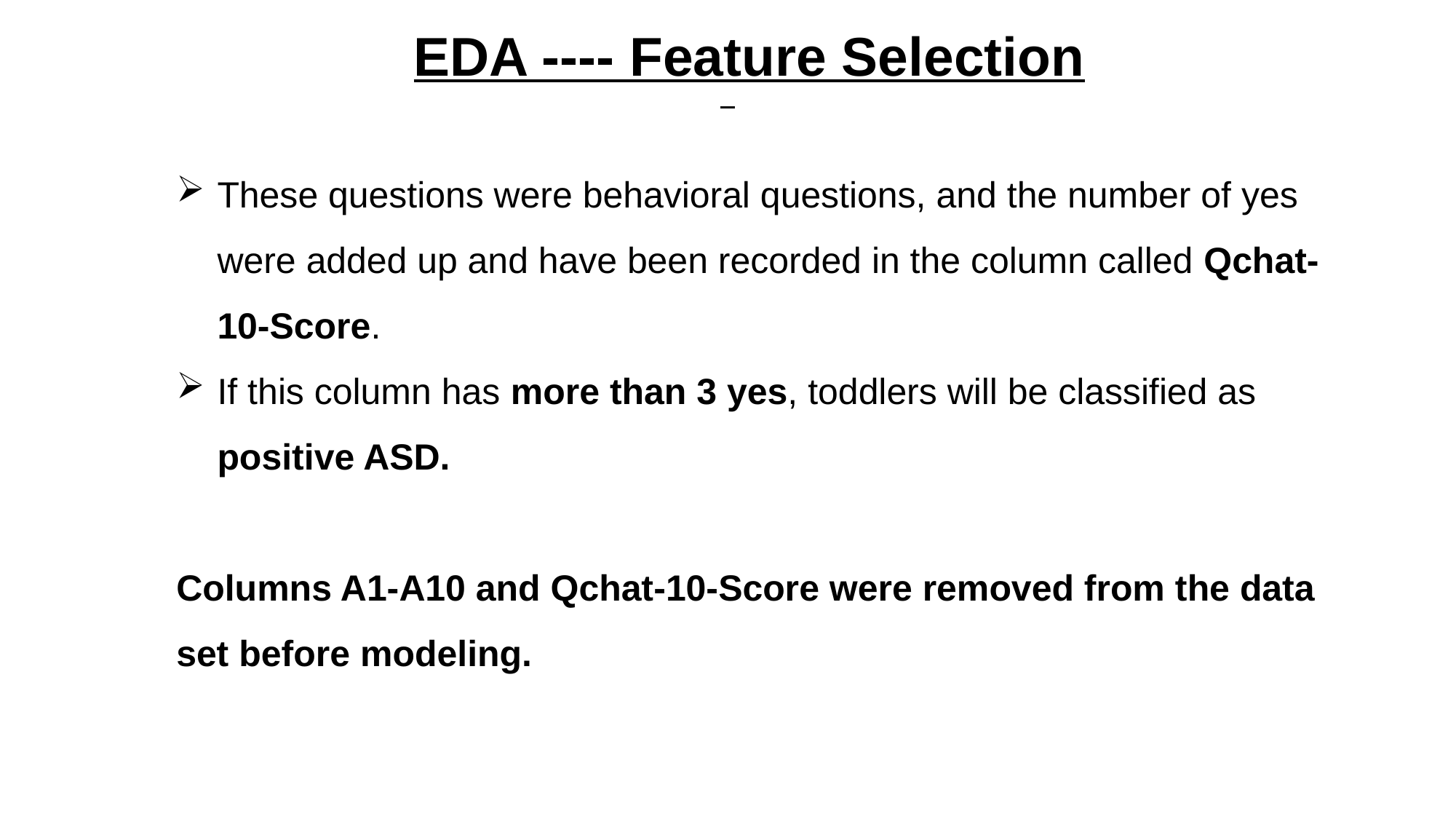

EDA ---- Feature Selection

These questions were behavioral questions, and the number of yes were added up and have been recorded in the column called Qchat-10-Score.
If this column has more than 3 yes, toddlers will be classified as positive ASD.

Columns A1-A10 and Qchat-10-Score were removed from the data set before modeling.